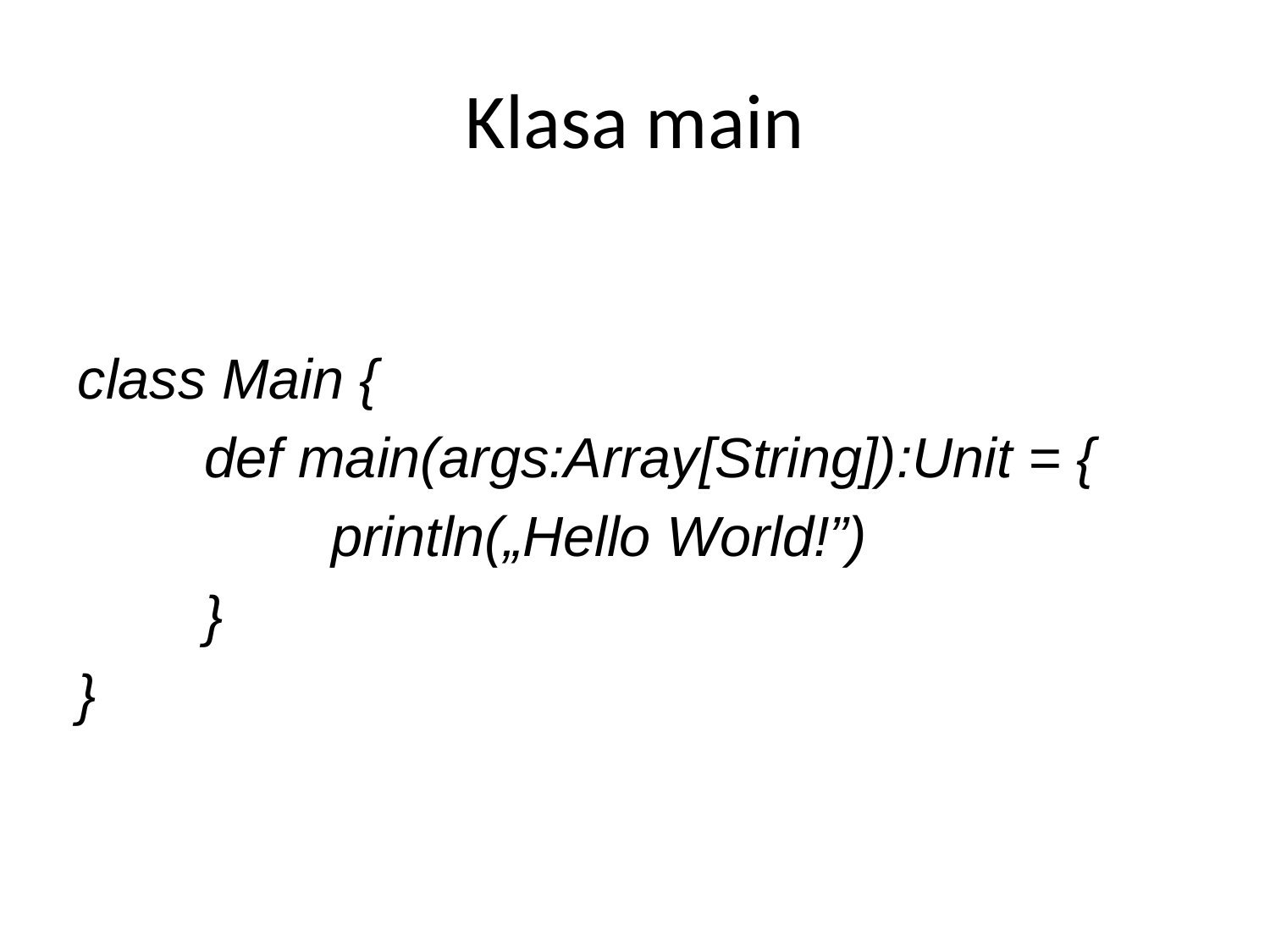

# Klasa main
class Main {
	def main(args:Array[String]):Unit = {
		println(„Hello World!”)
	}
}